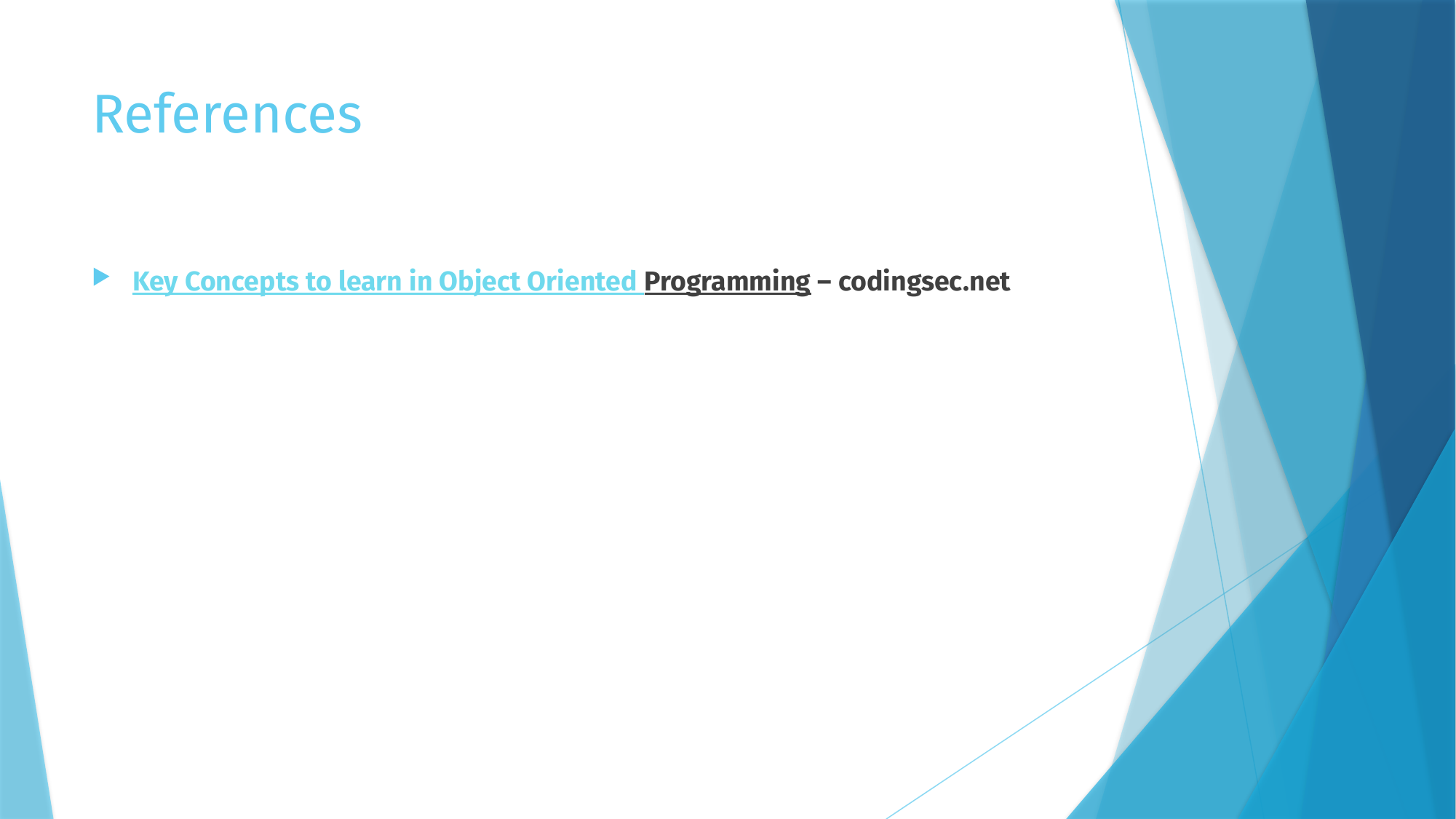

# References
Key Concepts to learn in Object Oriented Programming – codingsec.net